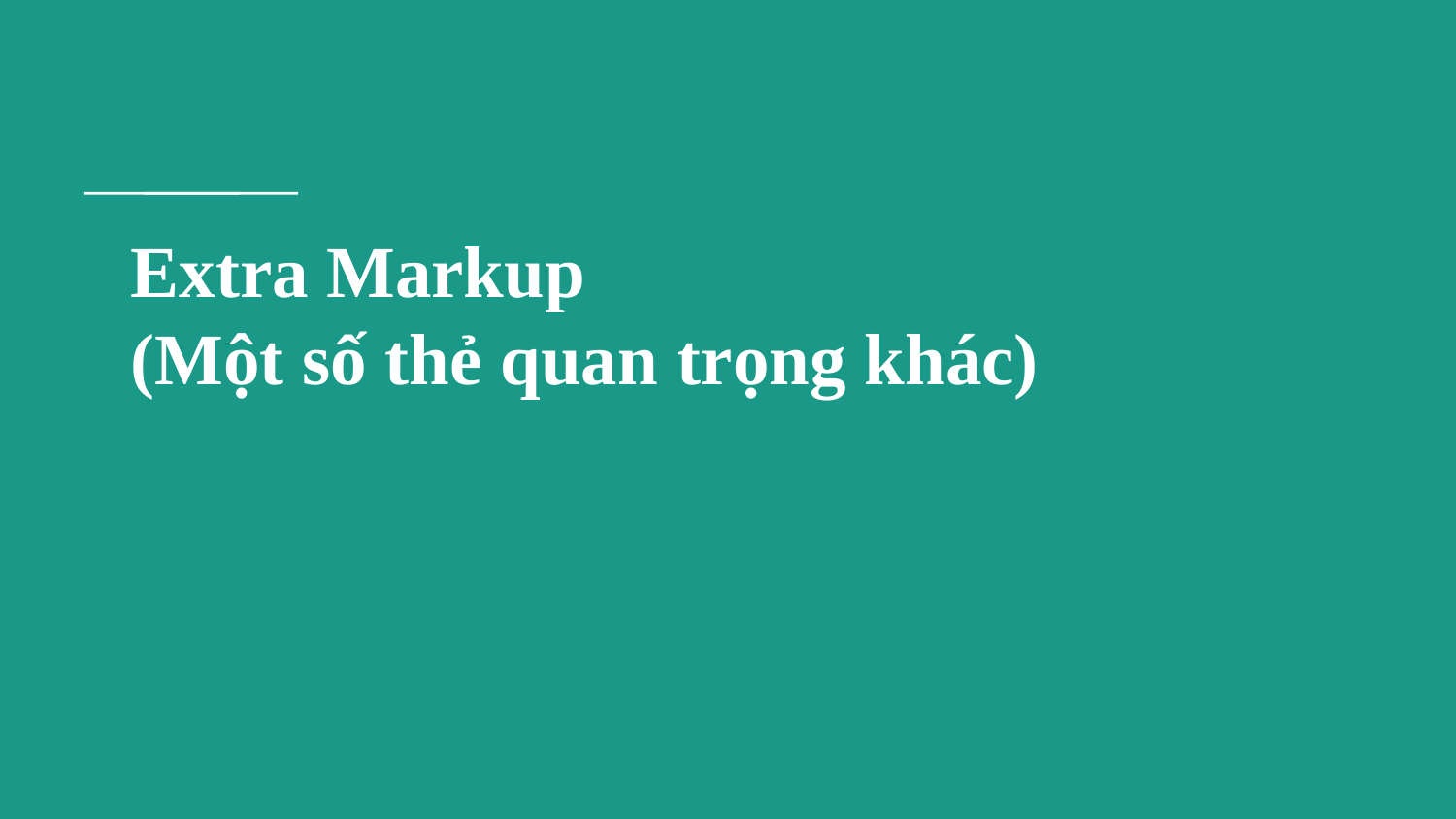

# Extra Markup
(Một số thẻ quan trọng khác)